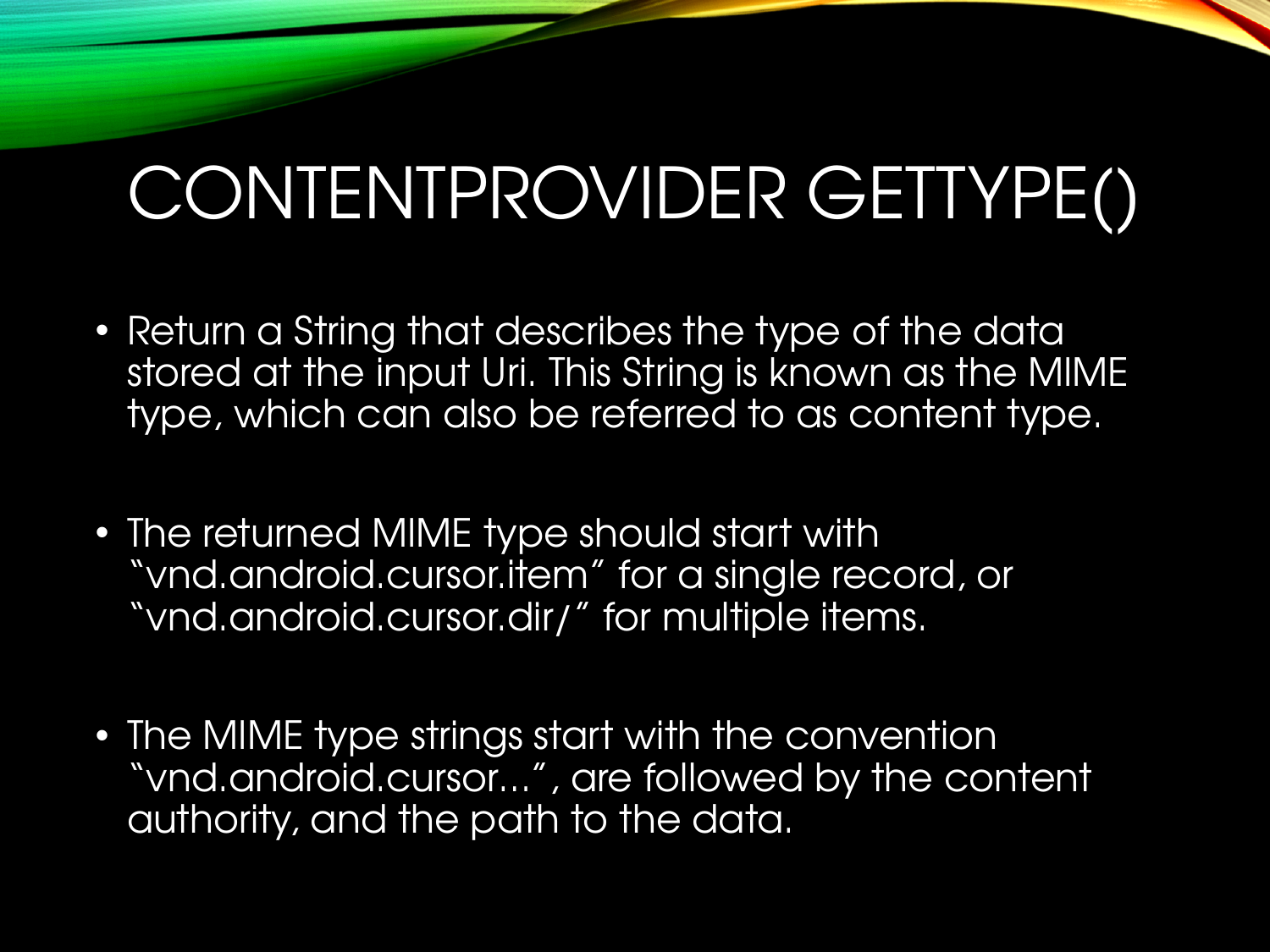

# ContentProvider getType()
Return a String that describes the type of the data stored at the input Uri. This String is known as the MIME type, which can also be referred to as content type.

The returned MIME type should start with “vnd.android.cursor.item” for a single record, or “vnd.android.cursor.dir/” for multiple items.

The MIME type strings start with the convention “vnd.android.cursor…”, are followed by the content authority, and the path to the data.